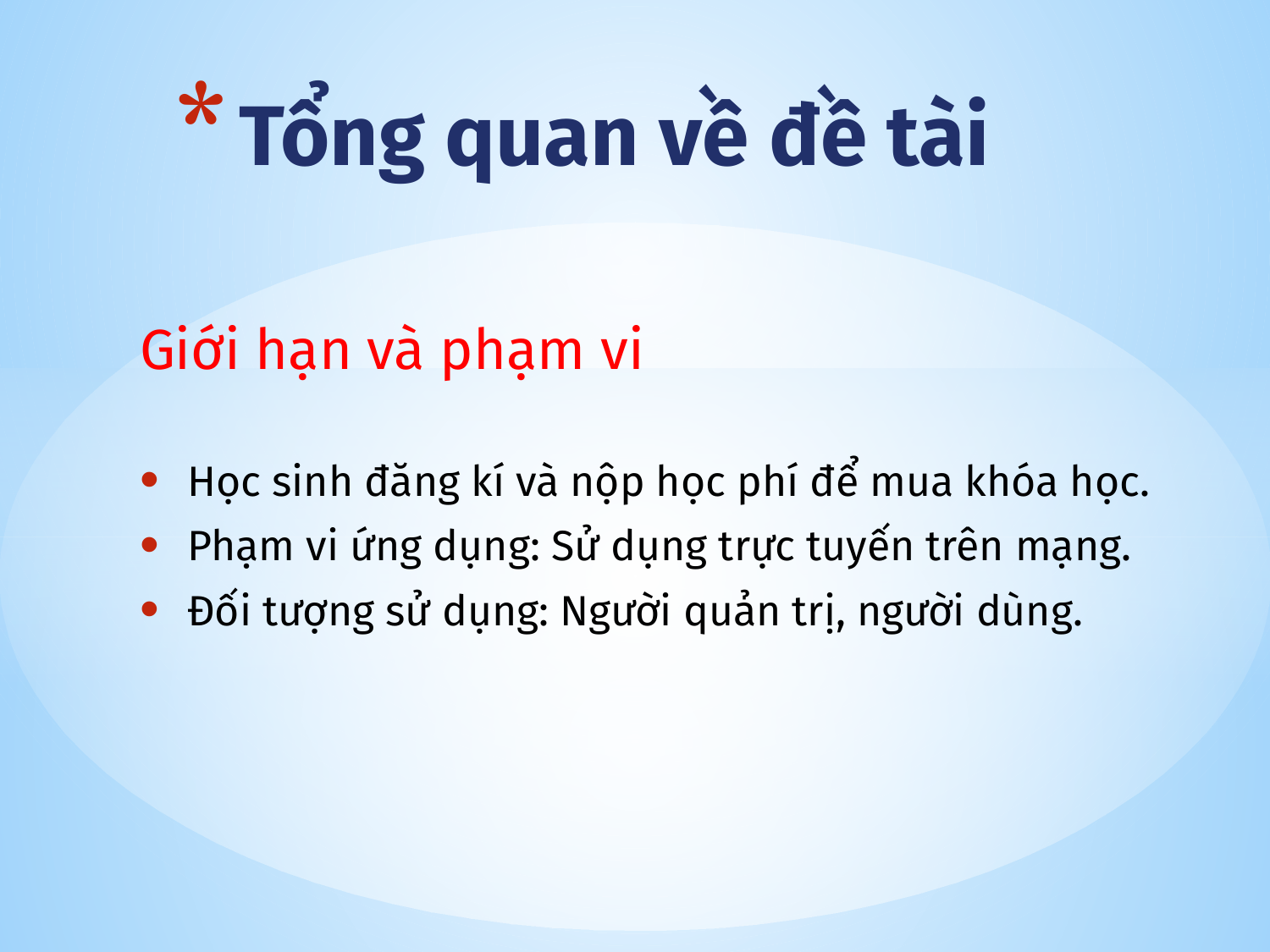

# Tổng quan về đề tài
Giới hạn và phạm vi

Học sinh đăng kí và nộp học phí để mua khóa học.
Phạm vi ứng dụng: Sử dụng trực tuyến trên mạng.
Đối tượng sử dụng: Người quản trị, người dùng.